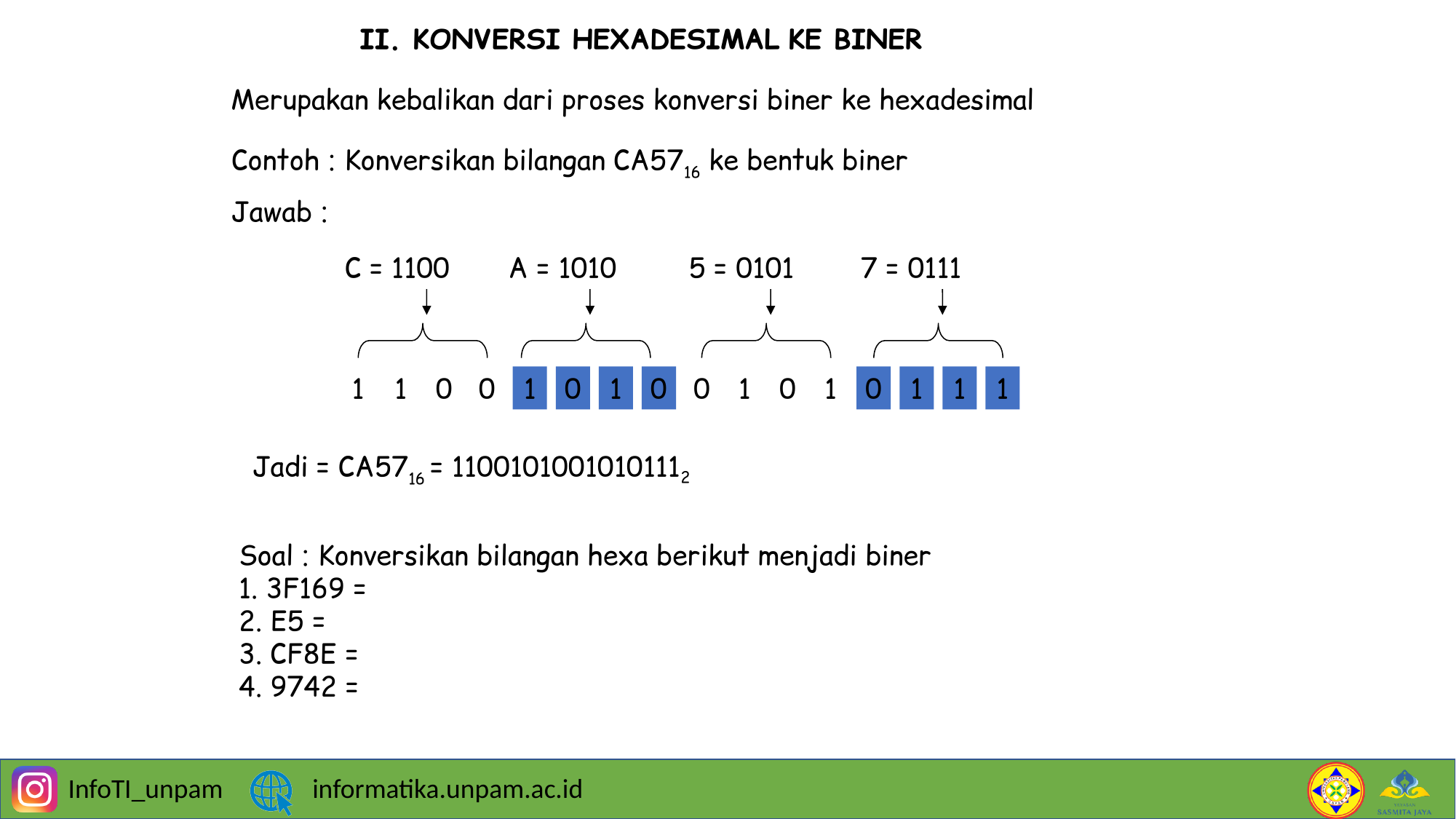

6
II. KONVERSI HEXADESIMAL KE BINER
Merupakan kebalikan dari proses konversi biner ke hexadesimal
Contoh : Konversikan bilangan CA5716 ke bentuk biner
Jawab :
C = 1100
A = 1010
5 = 0101
7 = 0111

1
1
0
0
1
0
1
0
0
1
0
1
0
1
1
1
Jadi = CA5716 = 11001010010101112
Soal : Konversikan bilangan hexa berikut menjadi biner
1. 3F169 =
2. E5 =
3. CF8E =
4. 9742 =